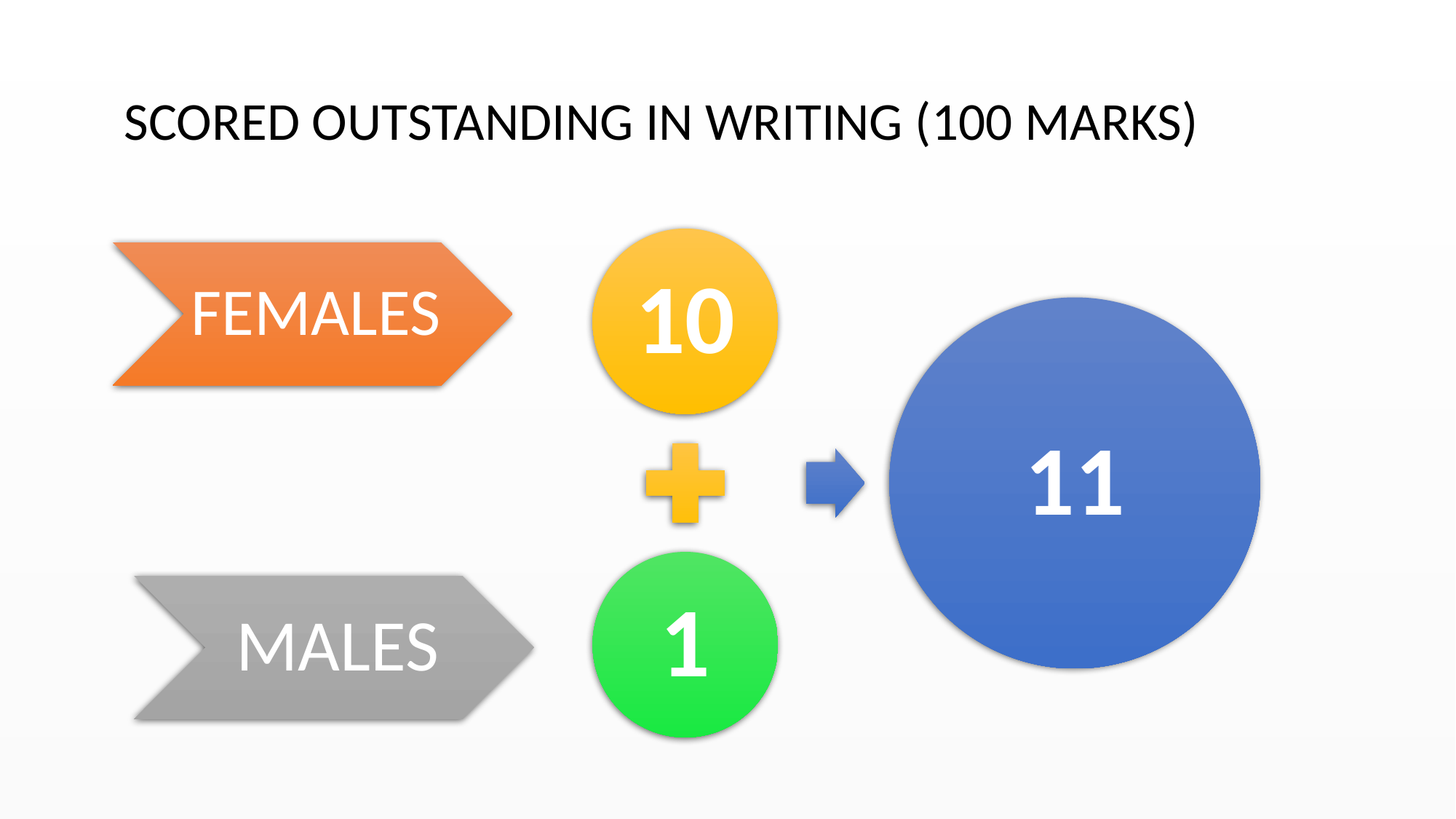

# SCORED OUTSTANDING IN WRITING (100 MARKS)
FEMALES
MALES
10

1

11